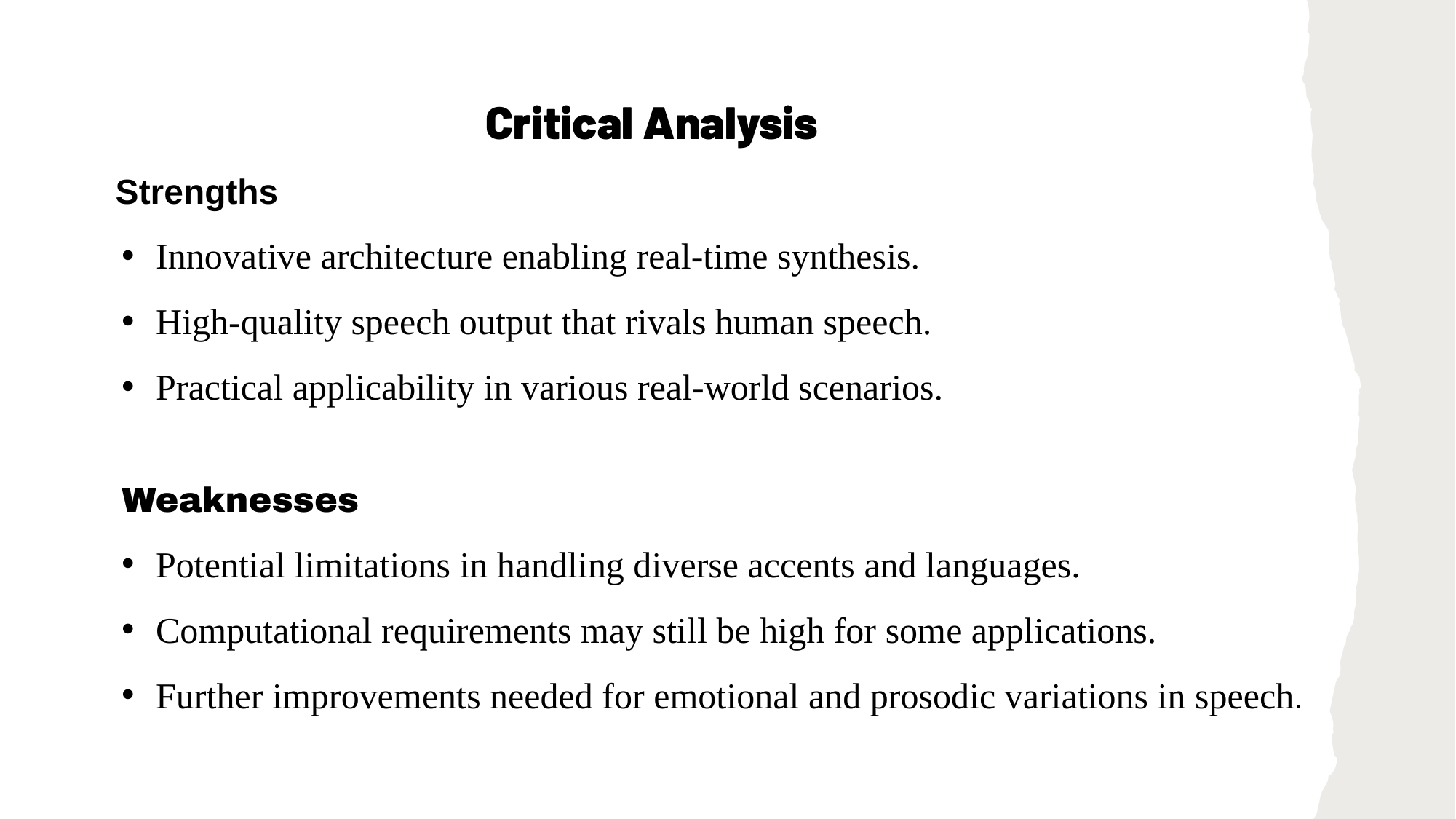

Critical Analysis
       Strengths
Innovative architecture enabling real-time synthesis.
High-quality speech output that rivals human speech.
Practical applicability in various real-world scenarios.

Weaknesses
Potential limitations in handling diverse accents and languages.
Computational requirements may still be high for some applications.
Further improvements needed for emotional and prosodic variations in speech.